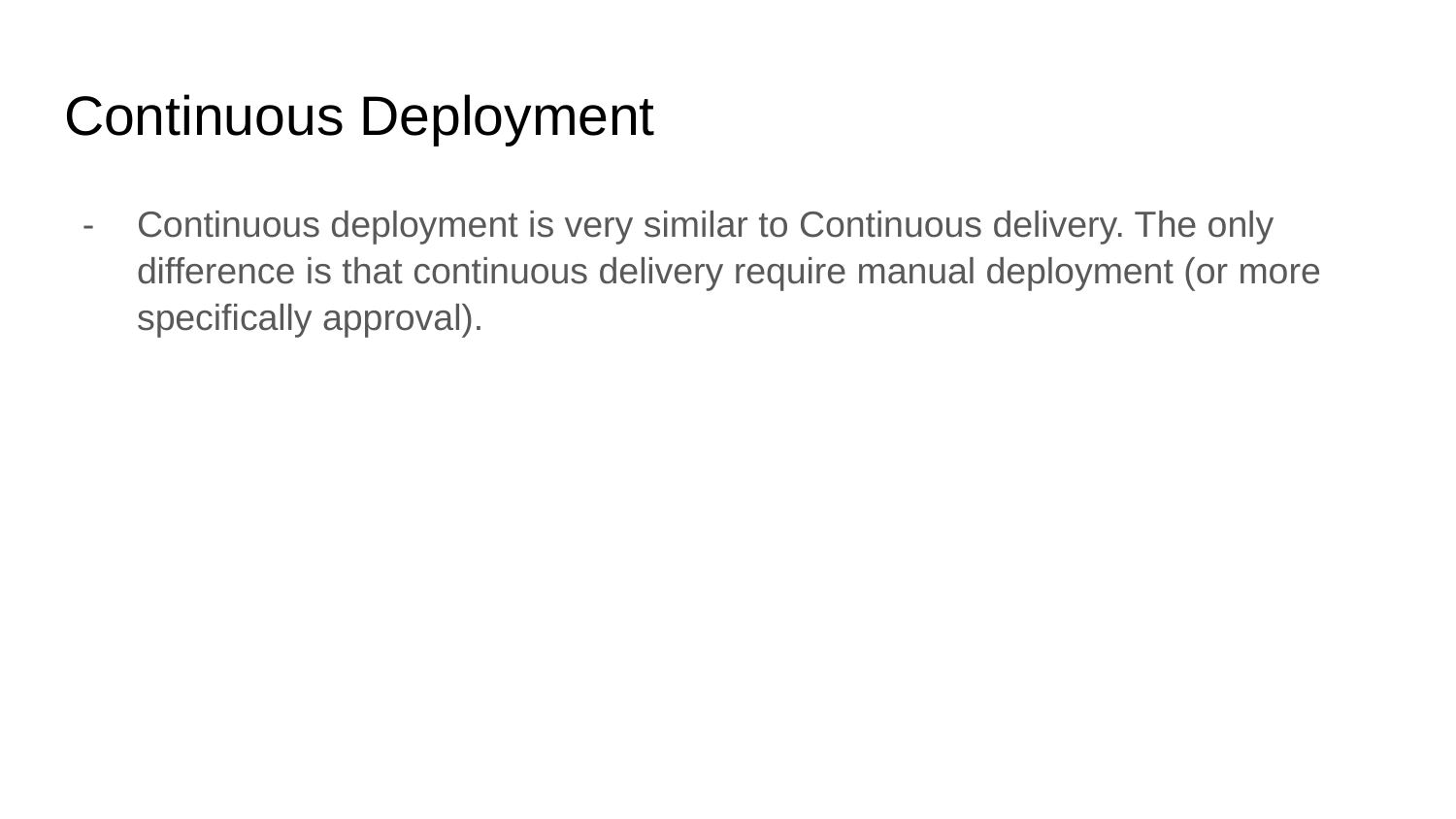

# Continuous Deployment
Continuous deployment is very similar to Continuous delivery. The only difference is that continuous delivery require manual deployment (or more specifically approval).